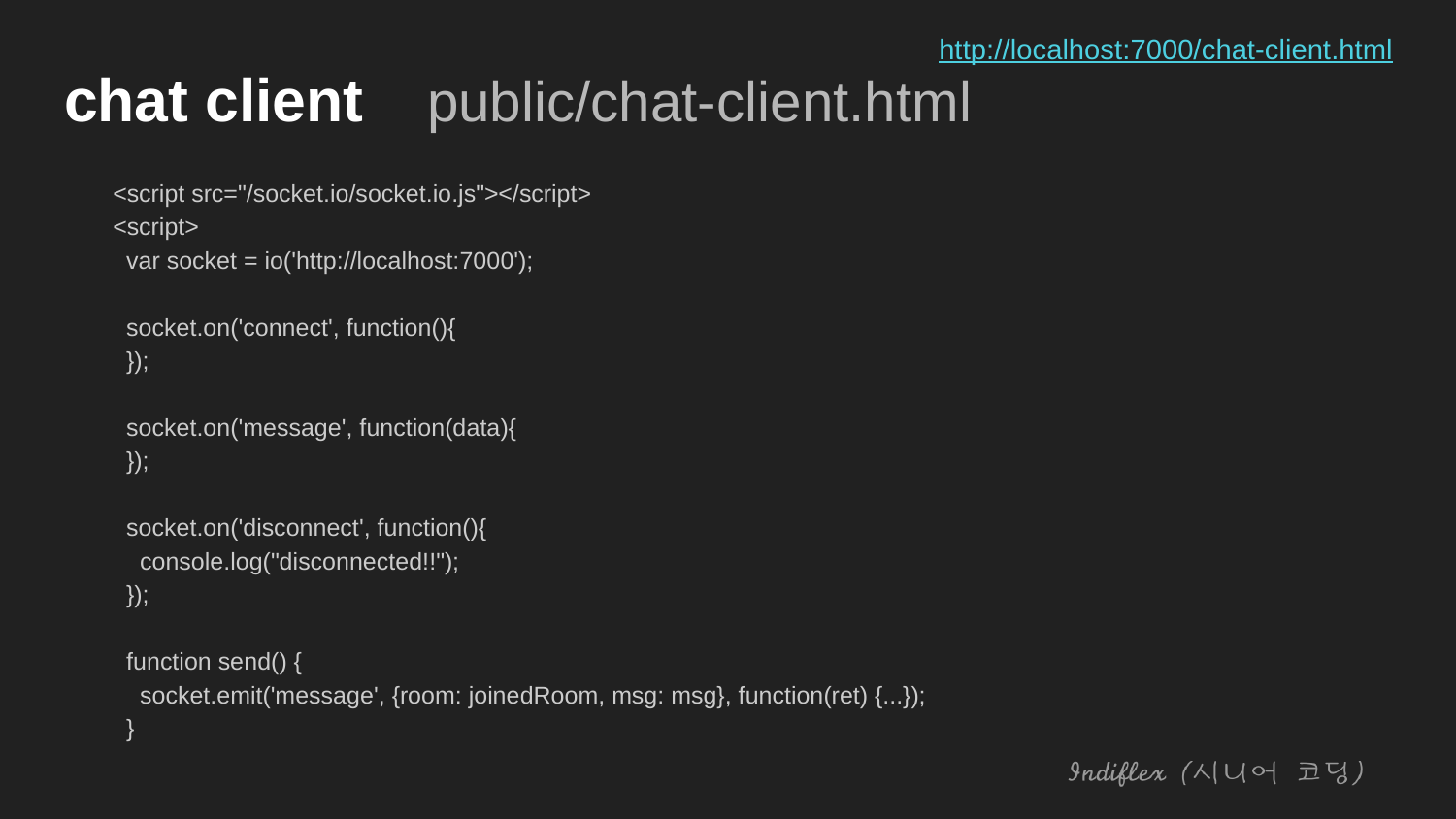

http://localhost:7000/chat-client.html

# chat client    public/chat-client.html
<script src="/socket.io/socket.io.js"></script>
<script>
  var socket = io('http://localhost:7000');

  socket.on('connect', function(){
  });

  socket.on('message', function(data){
  });

  socket.on('disconnect', function(){
    console.log("disconnected!!");
  });

  function send() {
    socket.emit('message', {room: joinedRoom, msg: msg}, function(ret) {...});
  }